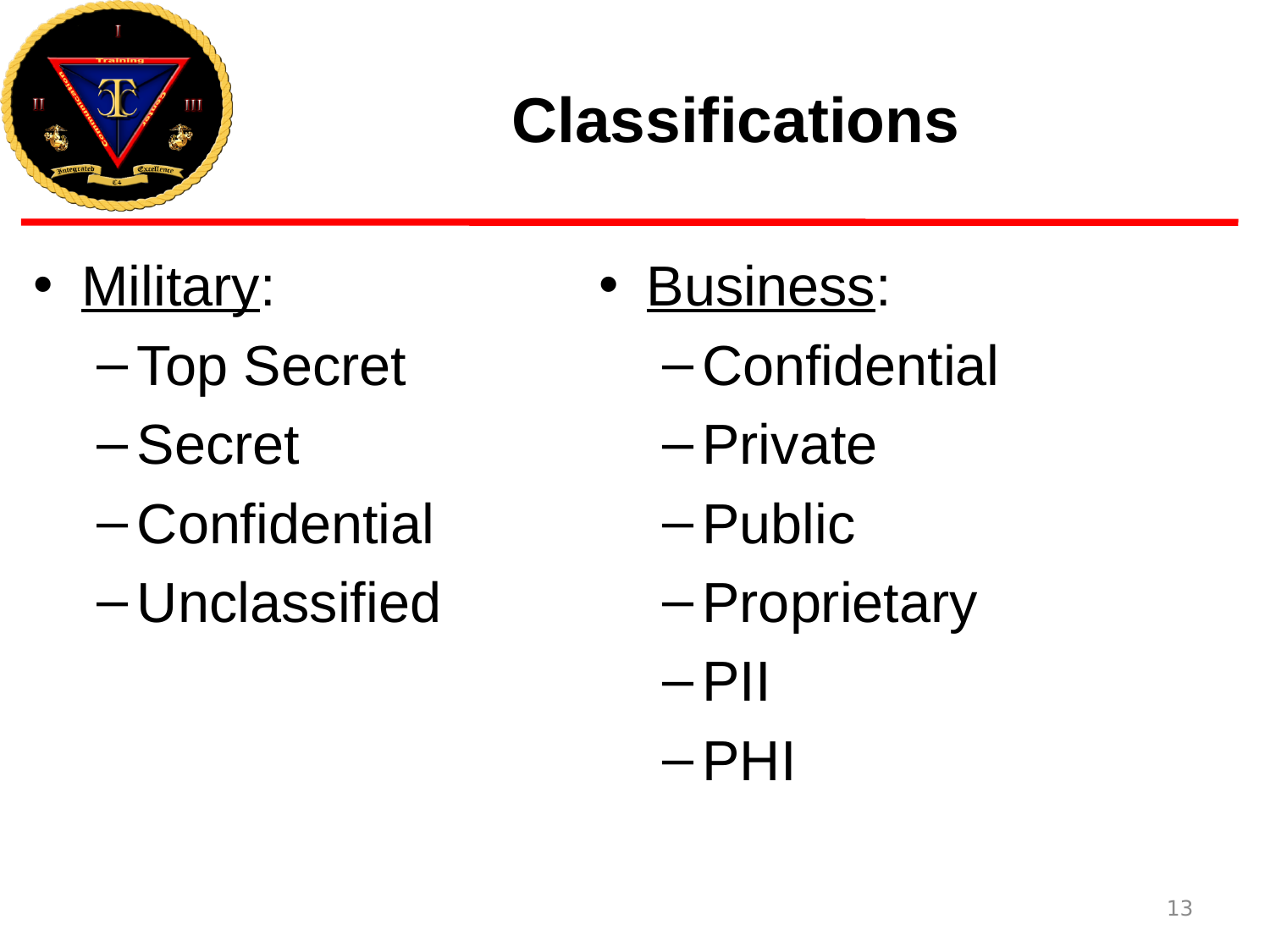

# Classifications
Military:
Top Secret
Secret
Confidential
Unclassified
Business:
Confidential
Private
Public
Proprietary
PII
PHI
13